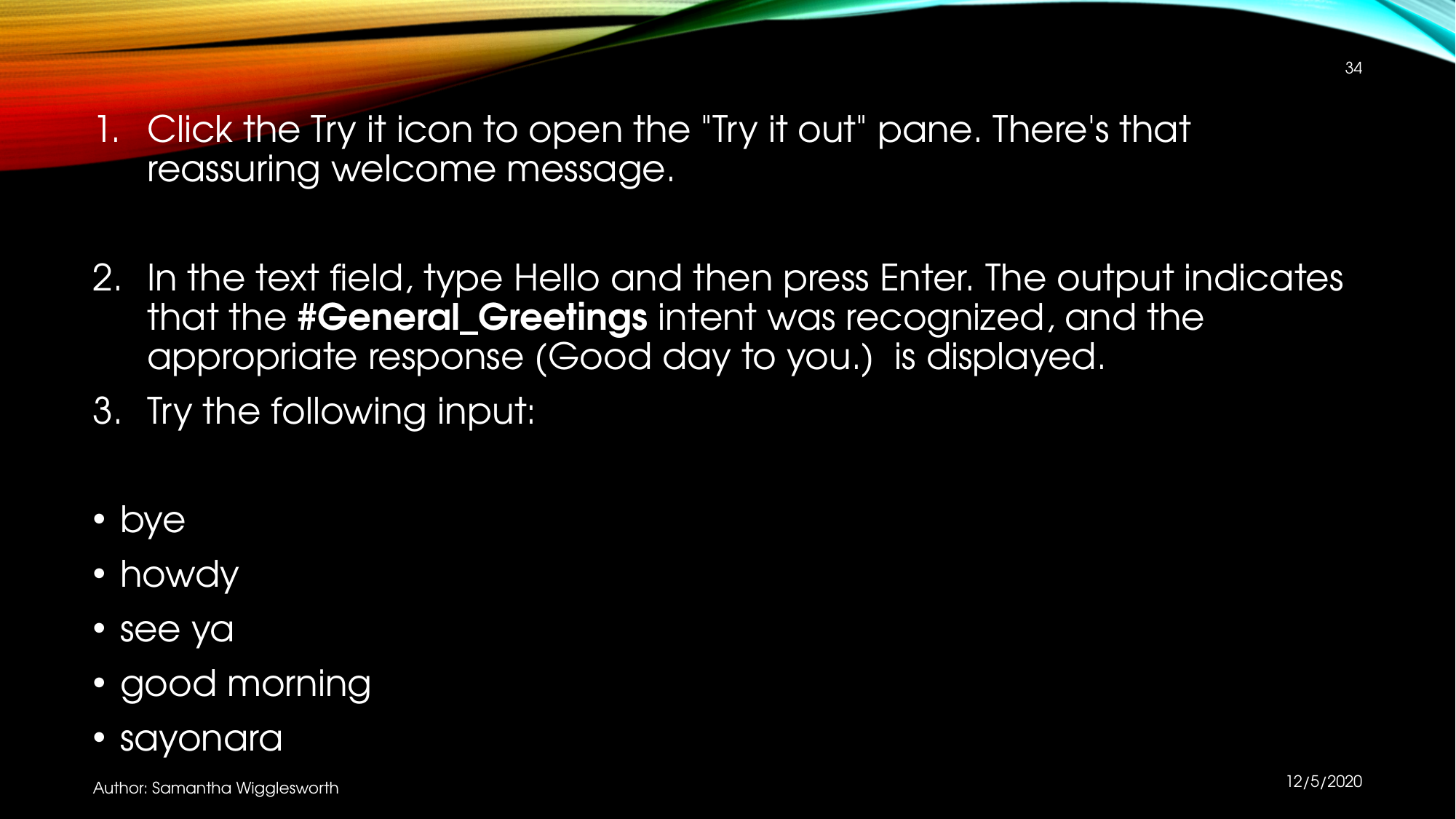

34
Click the Try it icon to open the "Try it out" pane. There's that reassuring welcome message.

In the text field, type Hello and then press Enter. The output indicates that the #General_Greetings intent was recognized, and the appropriate response (Good day to you.)  is displayed.
Try the following input:

bye
howdy
see ya
good morning
sayonara
12/5/2020
Author: Samantha Wigglesworth